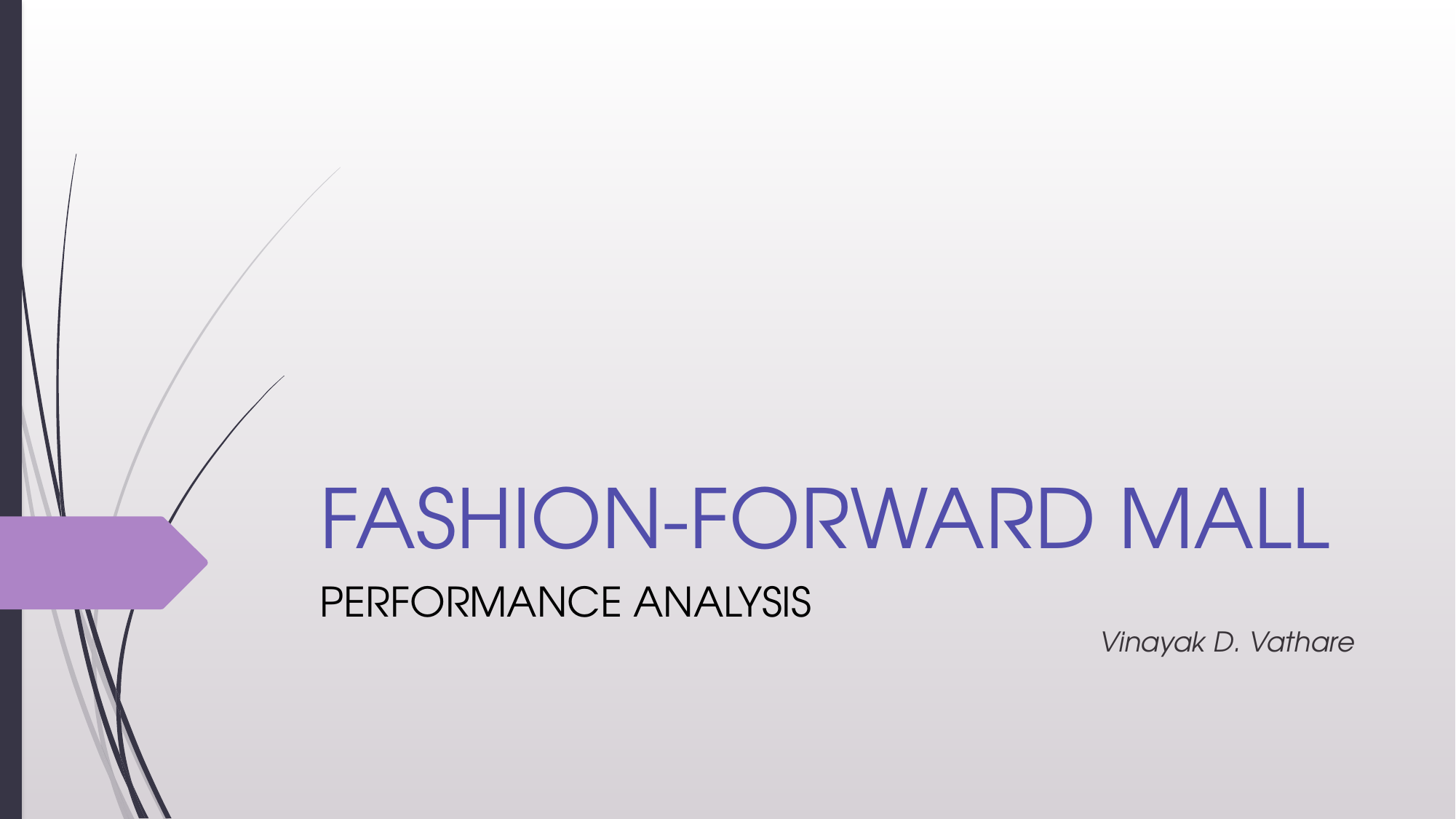

# FASHION-FORWARD MALL
PERFORMANCE ANALYSIS
Vinayak D. Vathare